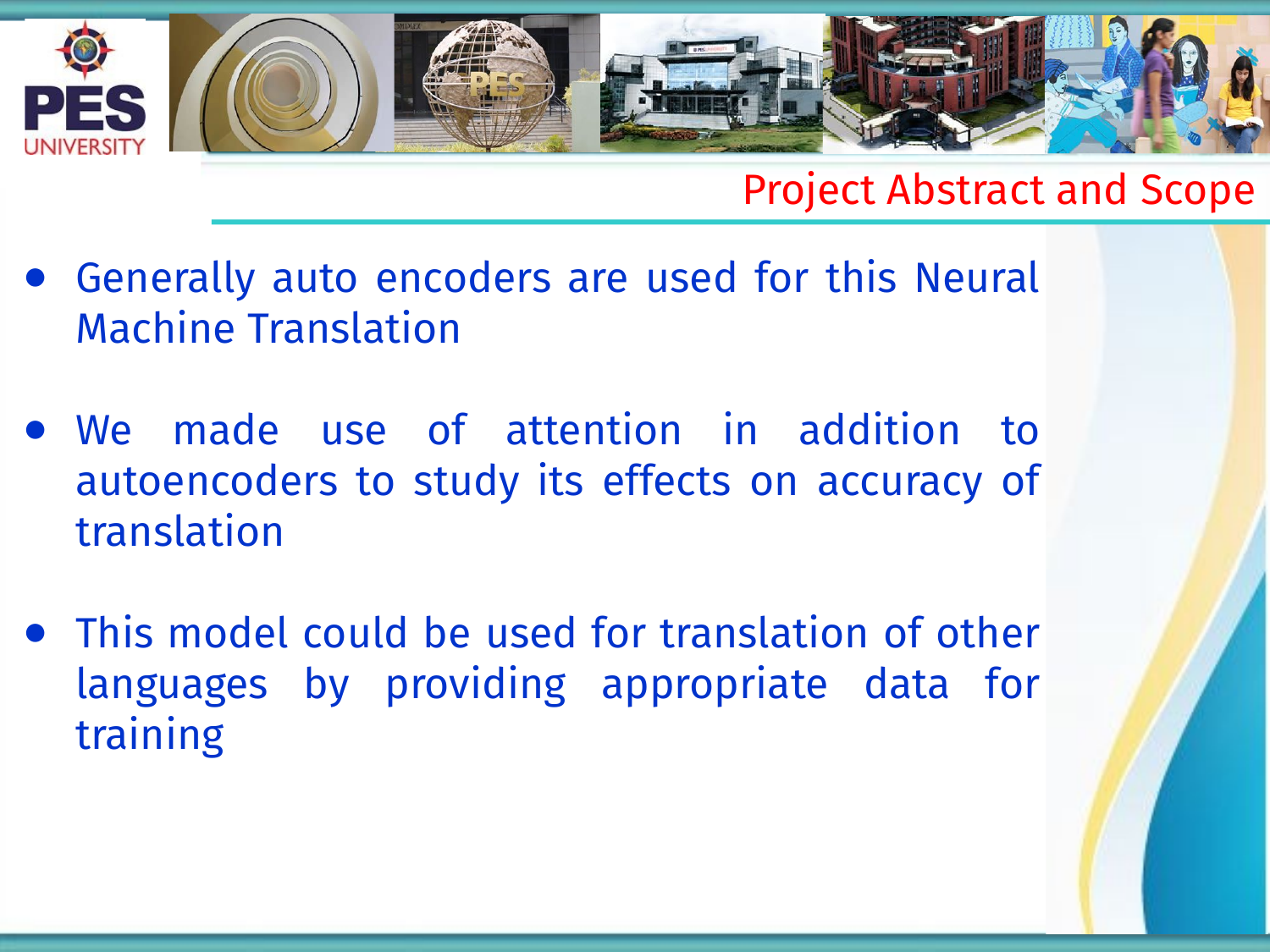

# Project Abstract and Scope

Generally auto encoders are used for this Neural Machine Translation

We made use of attention in addition to autoencoders to study its effects on accuracy of translation

This model could be used for translation of other languages by providing appropriate data for training